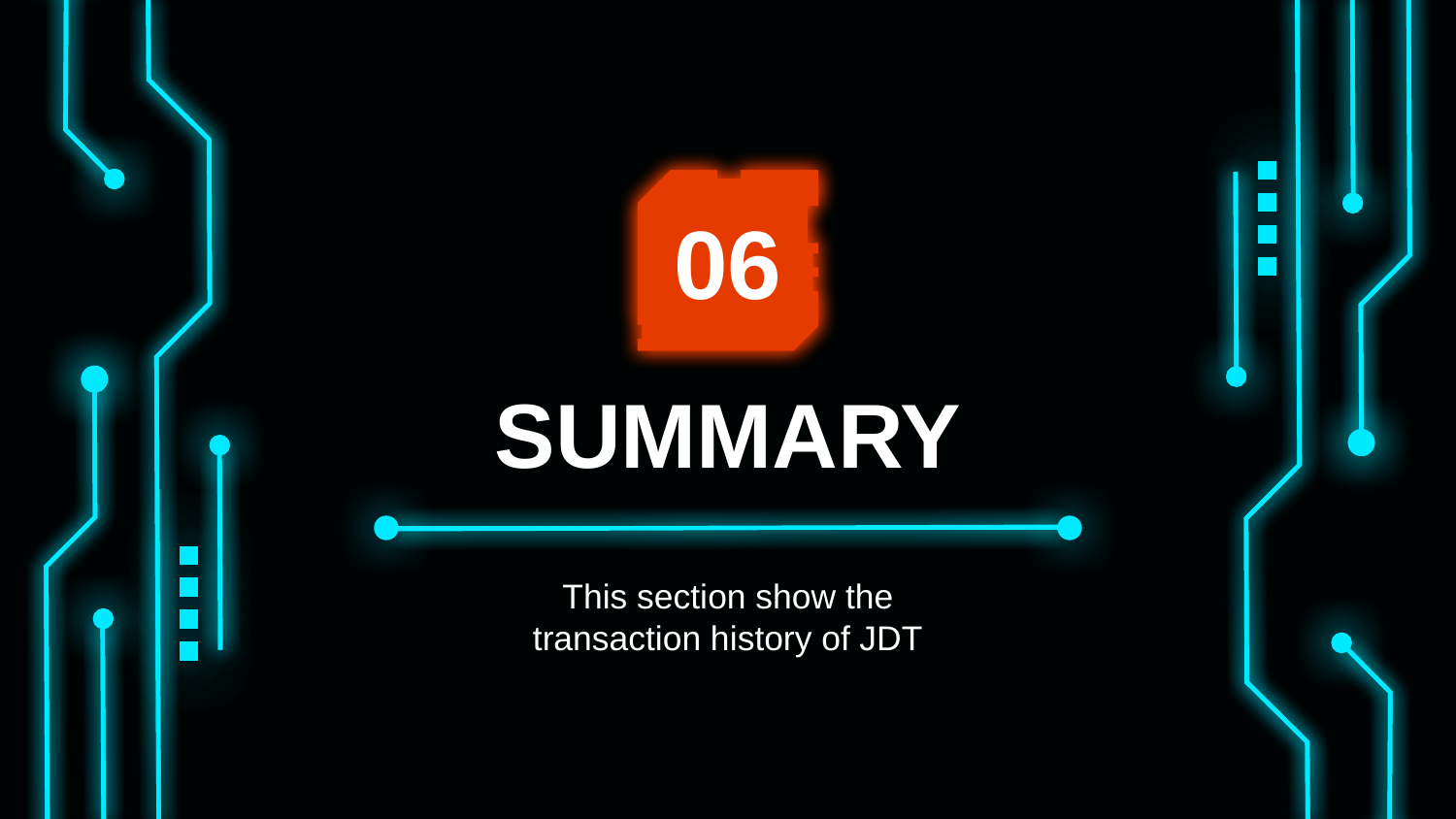

06
# SUMMARY

This section show the transaction history of JDT